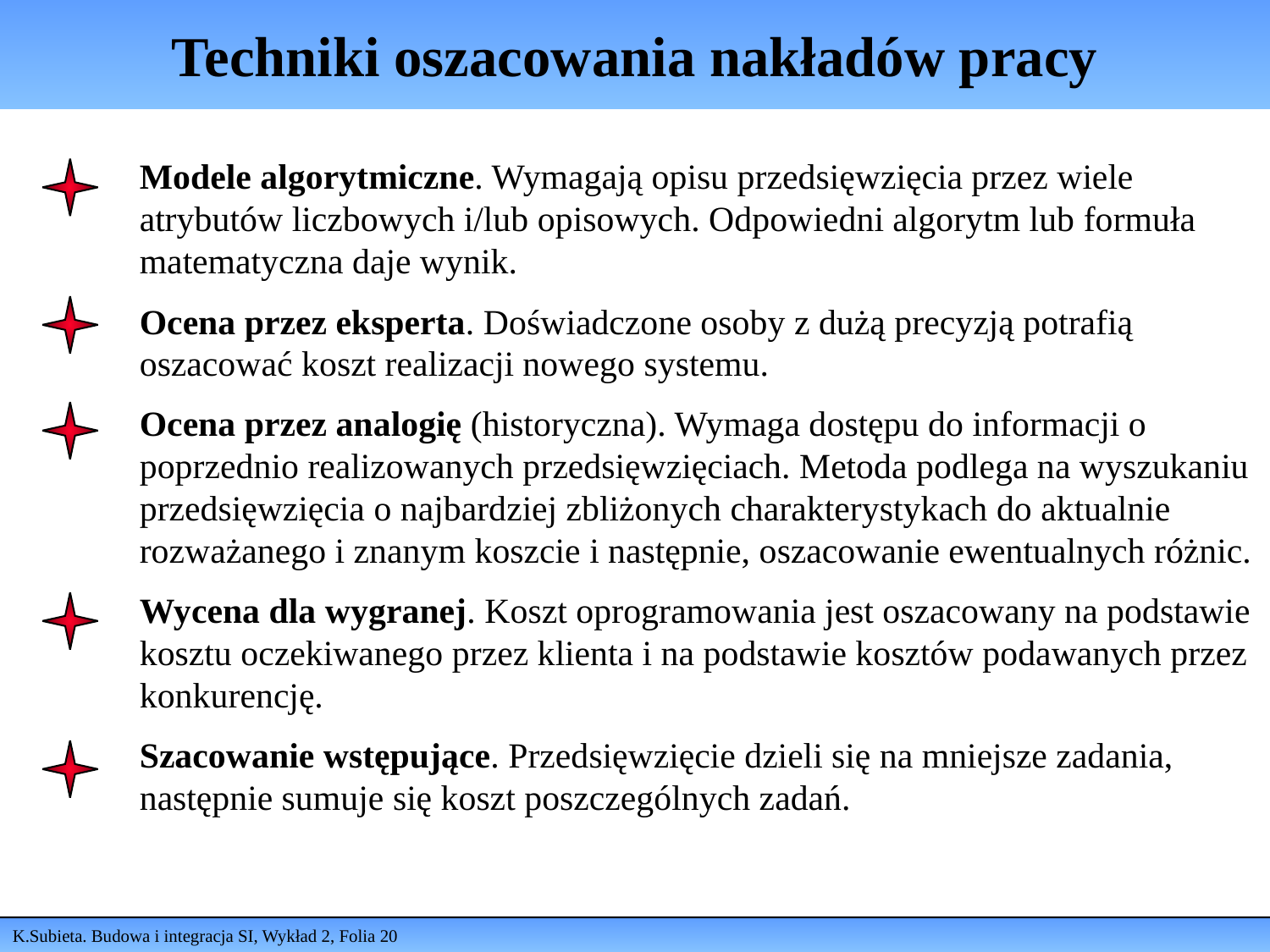

# Techniki oszacowania nakładów pracy
Modele algorytmiczne. Wymagają opisu przedsięwzięcia przez wiele atrybutów liczbowych i/lub opisowych. Odpowiedni algorytm lub formuła matematyczna daje wynik.
Ocena przez eksperta. Doświadczone osoby z dużą precyzją potrafią oszacować koszt realizacji nowego systemu.
Ocena przez analogię (historyczna). Wymaga dostępu do informacji o poprzednio realizowanych przedsięwzięciach. Metoda podlega na wyszukaniu przedsięwzięcia o najbardziej zbliżonych charakterystykach do aktualnie rozważanego i znanym koszcie i następnie, oszacowanie ewentualnych różnic.
Wycena dla wygranej. Koszt oprogramowania jest oszacowany na podstawie kosztu oczekiwanego przez klienta i na podstawie kosztów podawanych przez konkurencję.
Szacowanie wstępujące. Przedsięwzięcie dzieli się na mniejsze zadania, następnie sumuje się koszt poszczególnych zadań.